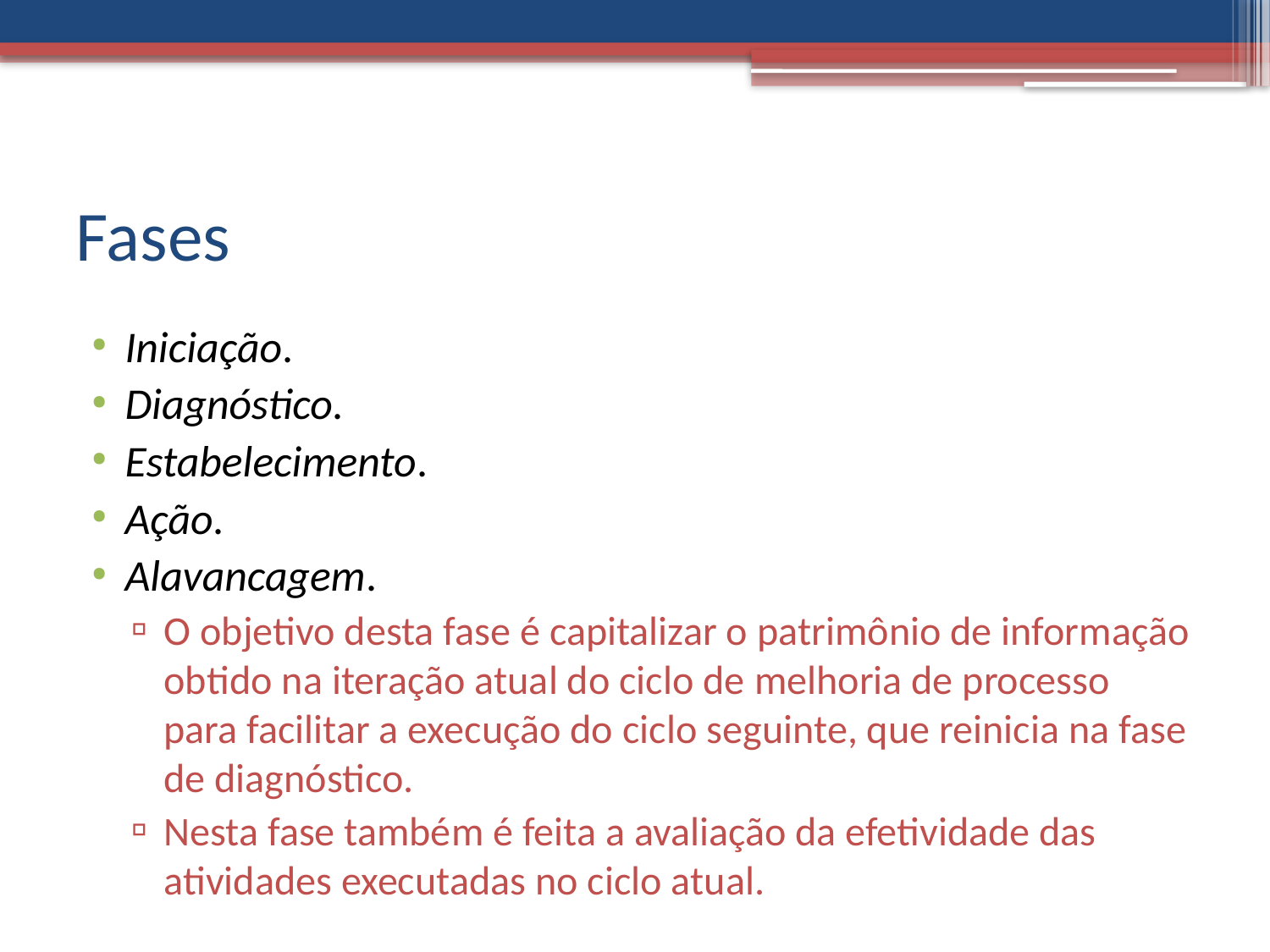

# Fases
Iniciação.
Diagnóstico.
Estabelecimento.
Ação.
Alavancagem.
O objetivo desta fase é capitalizar o patrimônio de informação obtido na iteração atual do ciclo de melhoria de processo para facilitar a execução do ciclo seguinte, que reinicia na fase de diagnóstico.
Nesta fase também é feita a avaliação da efetividade das atividades executadas no ciclo atual.